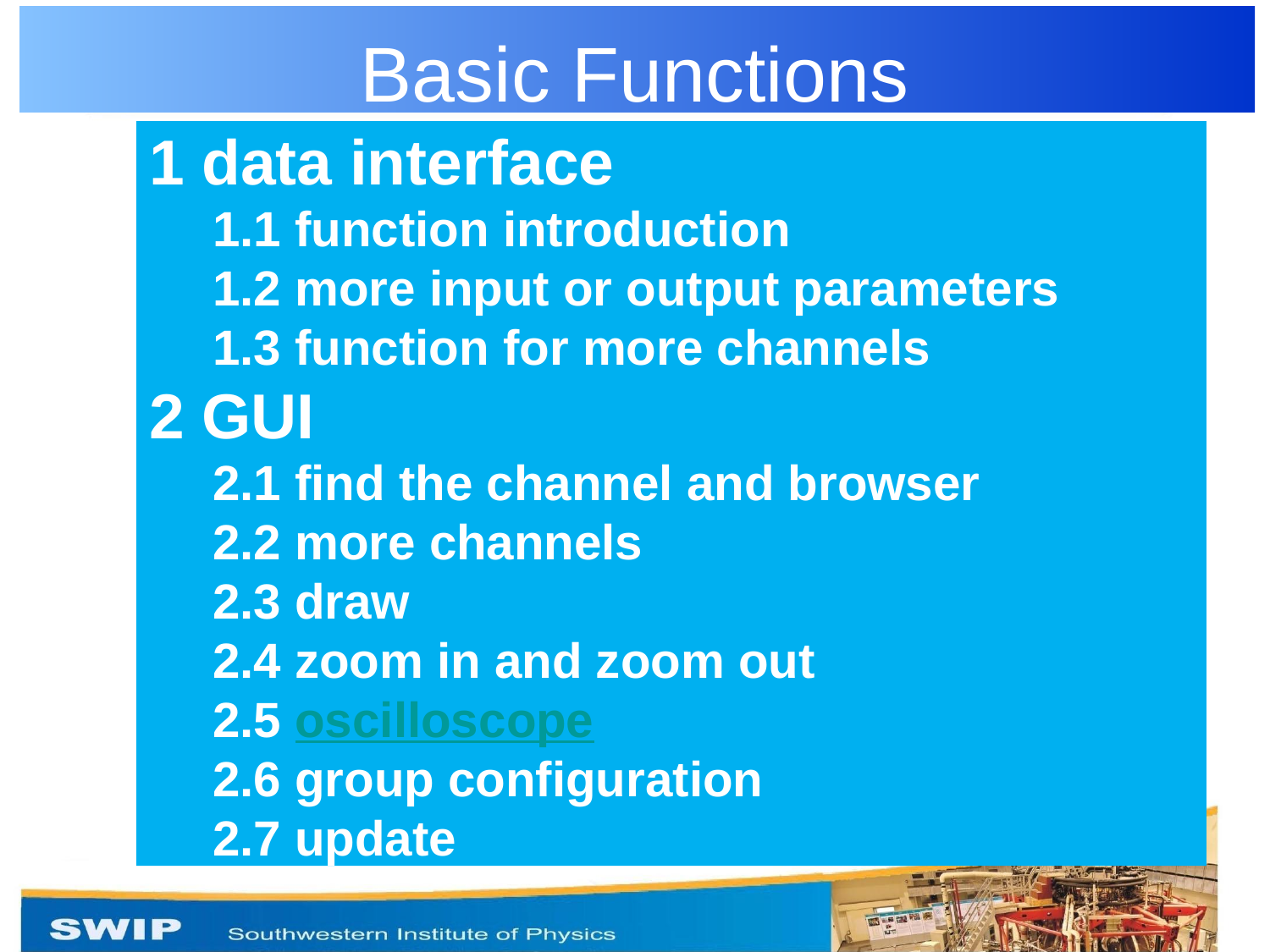

# Basic Functions
1 data interface
1.1 function introduction
1.2 more input or output parameters
1.3 function for more channels
2 GUI
2.1 find the channel and browser
2.2 more channels
2.3 draw
2.4 zoom in and zoom out
2.5 oscilloscope
2.6 group configuration
2.7 update